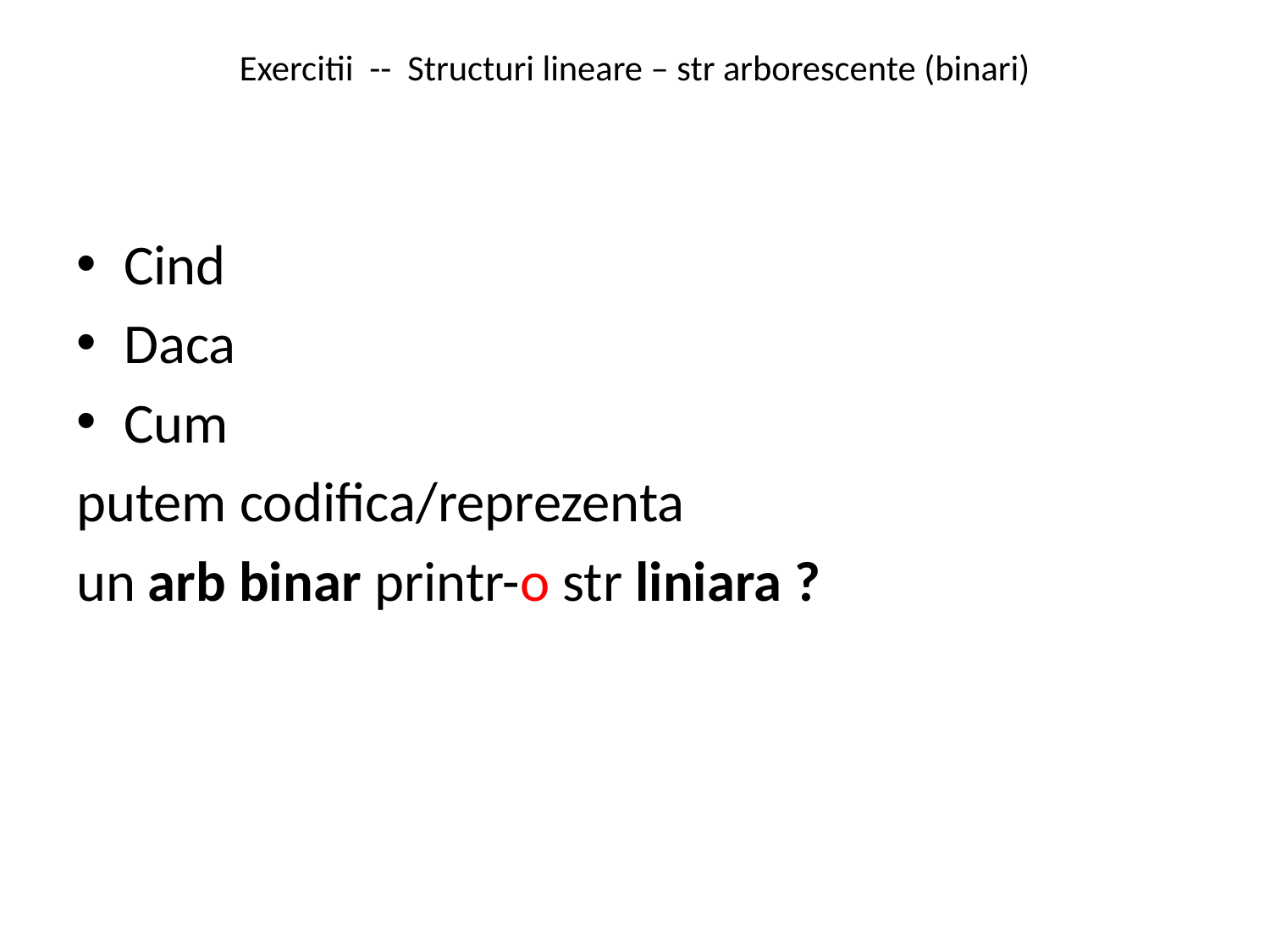

# Exercitii  --  Structuri lineare – str arborescente (binari)
Cind
Daca
Cum
putem codifica/reprezenta
un arb binar printr-o str liniara ?